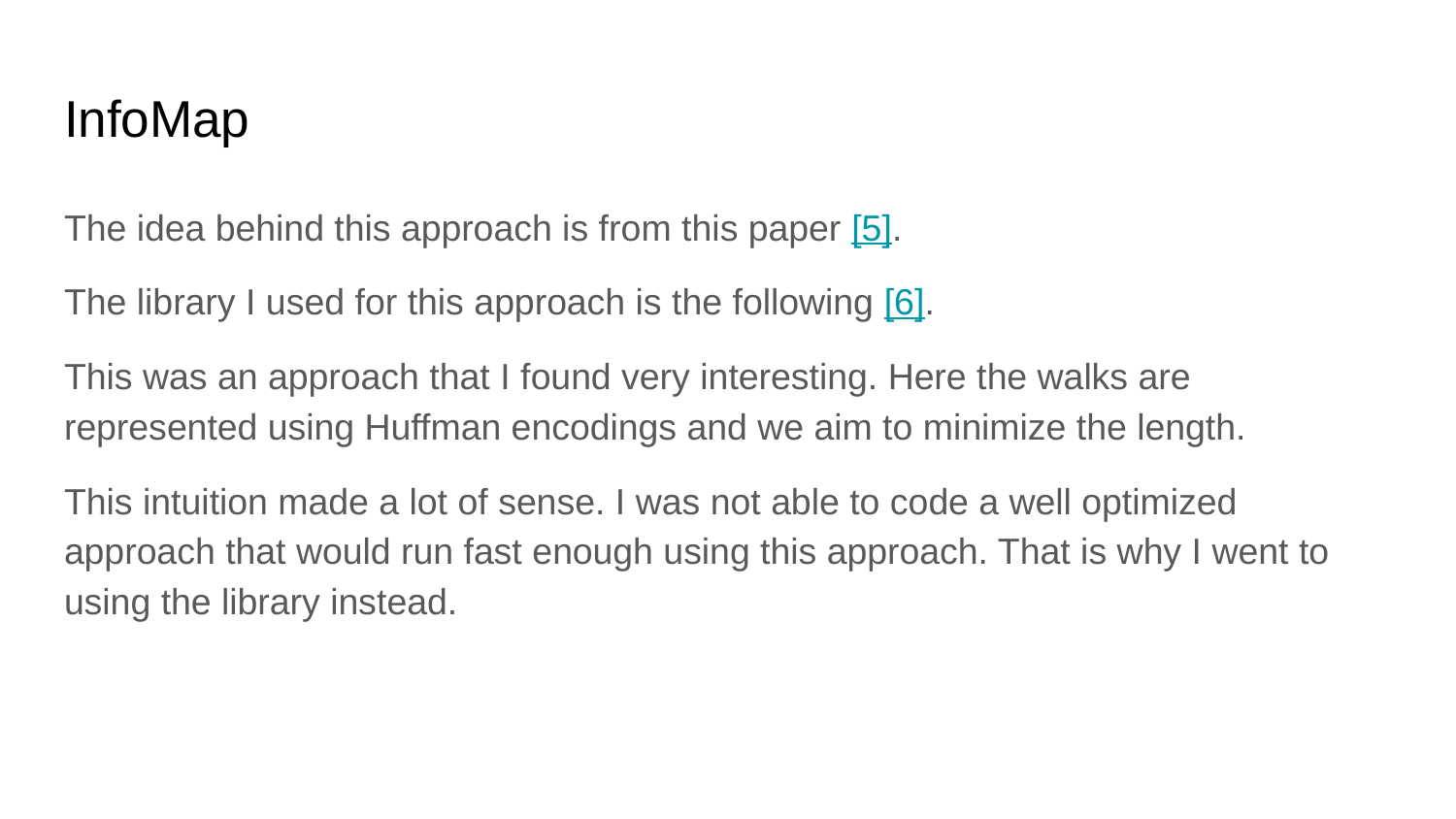

# InfoMap
The idea behind this approach is from this paper [5].
The library I used for this approach is the following [6].
This was an approach that I found very interesting. Here the walks are represented using Huffman encodings and we aim to minimize the length.
This intuition made a lot of sense. I was not able to code a well optimized approach that would run fast enough using this approach. That is why I went to using the library instead.